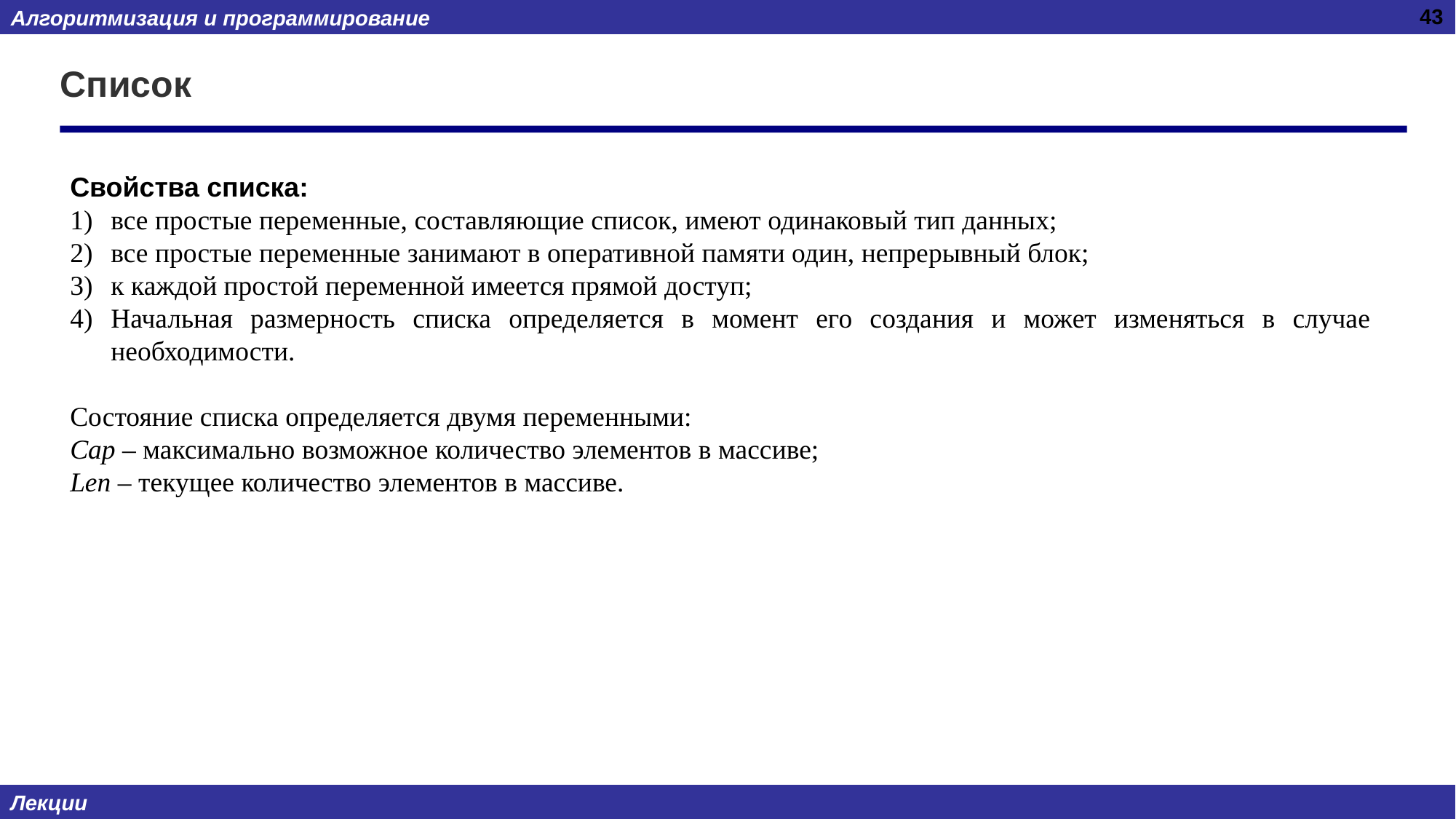

43
# Список
Свойства списка:
все простые переменные, составляющие список, имеют одинаковый тип данных;
все простые переменные занимают в оперативной памяти один, непрерывный блок;
к каждой простой переменной имеется прямой доступ;
Начальная размерность списка определяется в момент его создания и может изменяться в случае необходимости.

Состояние списка определяется двумя переменными:
Cap – максимально возможное количество элементов в массиве;
Len – текущее количество элементов в массиве.